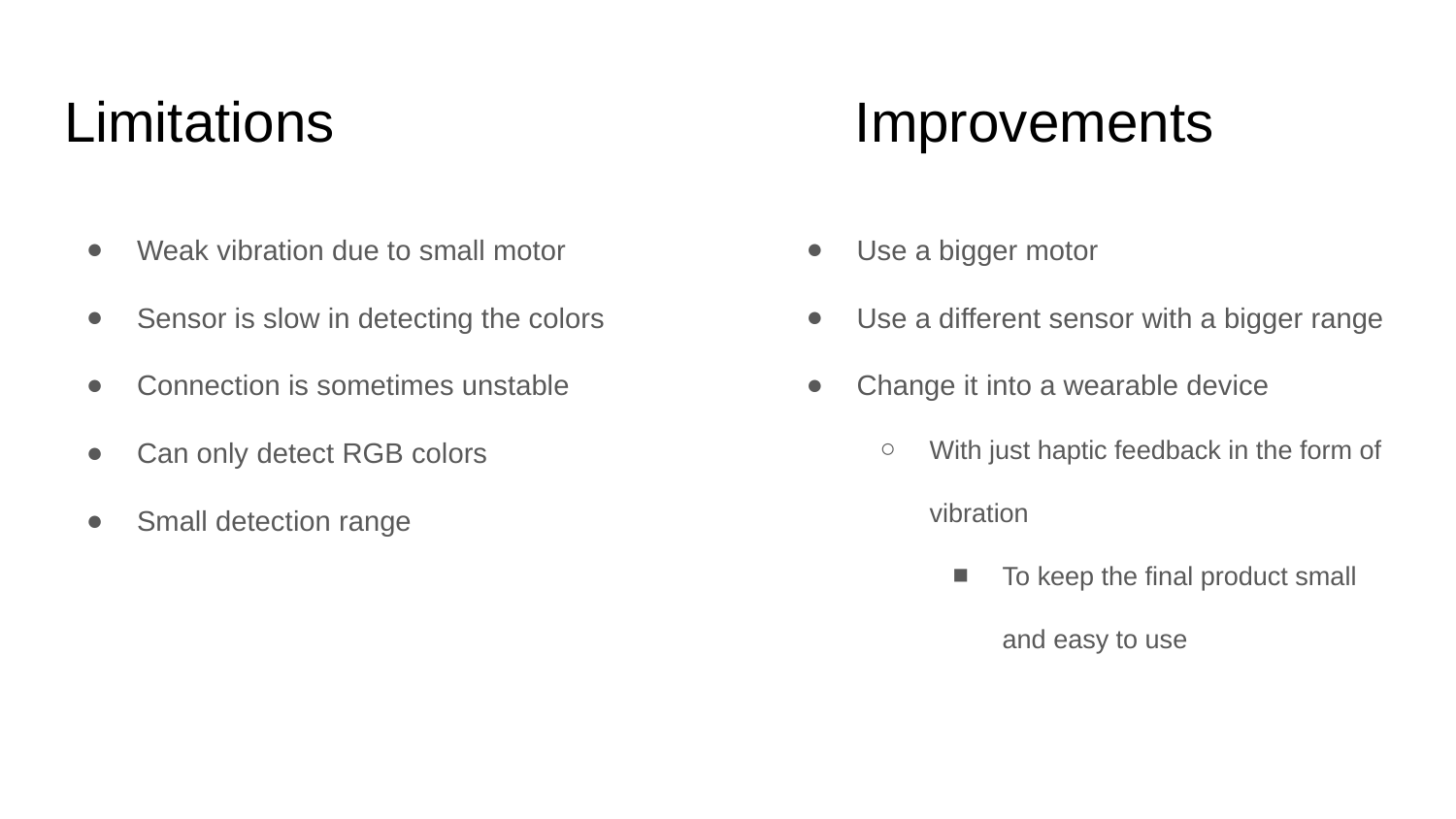

# Limitations               		    Improvements
Weak vibration due to small motor
Sensor is slow in detecting the colors
Connection is sometimes unstable
Can only detect RGB colors
Small detection range
Use a bigger motor
Use a different sensor with a bigger range
Change it into a wearable device
With just haptic feedback in the form of vibration
To keep the final product small and easy to use